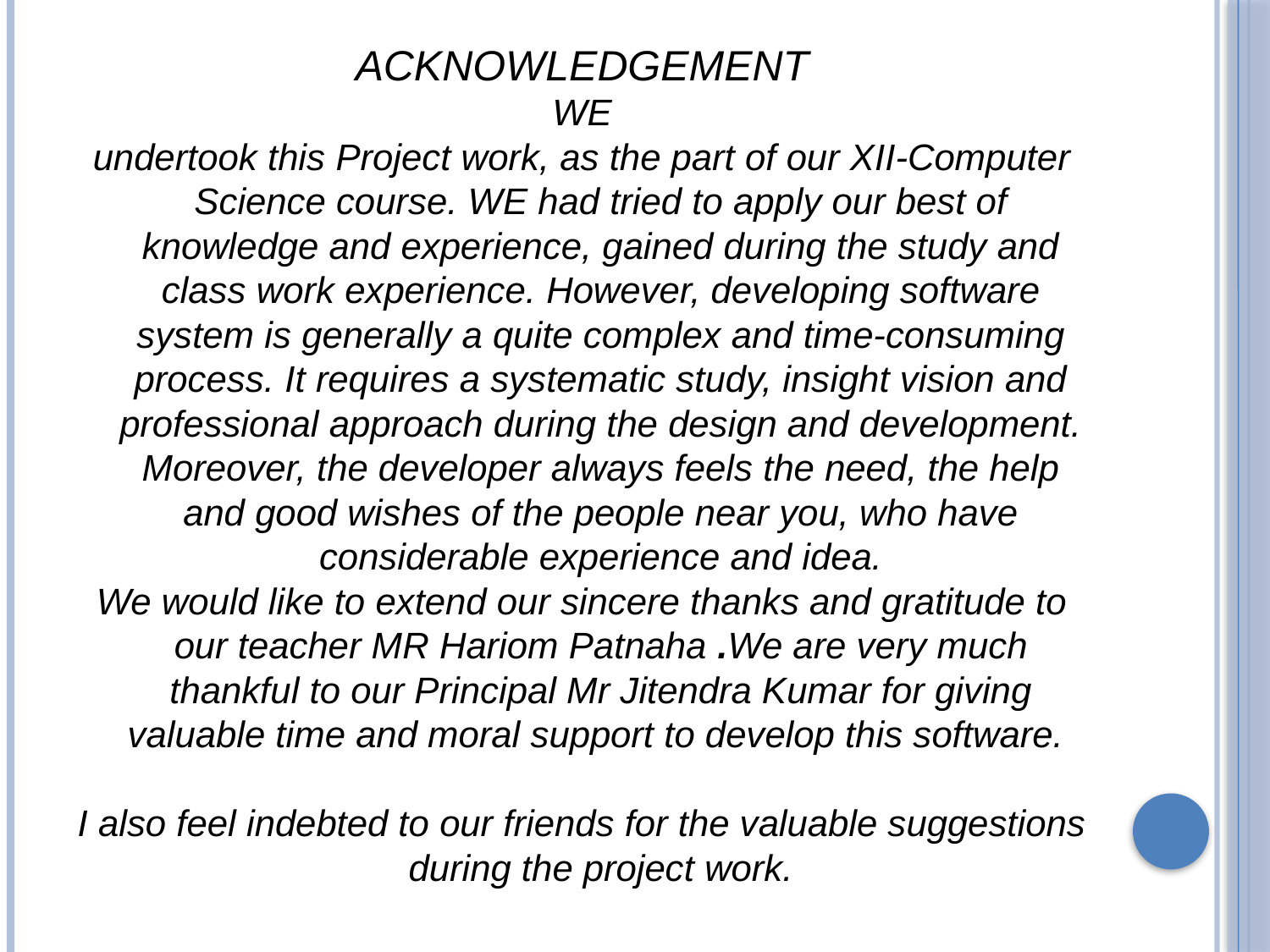

ACKNOWLEDGEMENT
WE
undertook this Project work, as the part of our XII-Computer Science course. WE had tried to apply our best of knowledge and experience, gained during the study and class work experience. However, developing software system is generally a quite complex and time-consuming process. It requires a systematic study, insight vision and professional approach during the design and development. Moreover, the developer always feels the need, the help and good wishes of the people near you, who have considerable experience and idea.
We would like to extend our sincere thanks and gratitude to our teacher MR Hariom Patnaha .We are very much thankful to our Principal Mr Jitendra Kumar for giving valuable time and moral support to develop this software.

I also feel indebted to our friends for the valuable suggestions during the project work.

Submitted By:-  Mast. Debashish